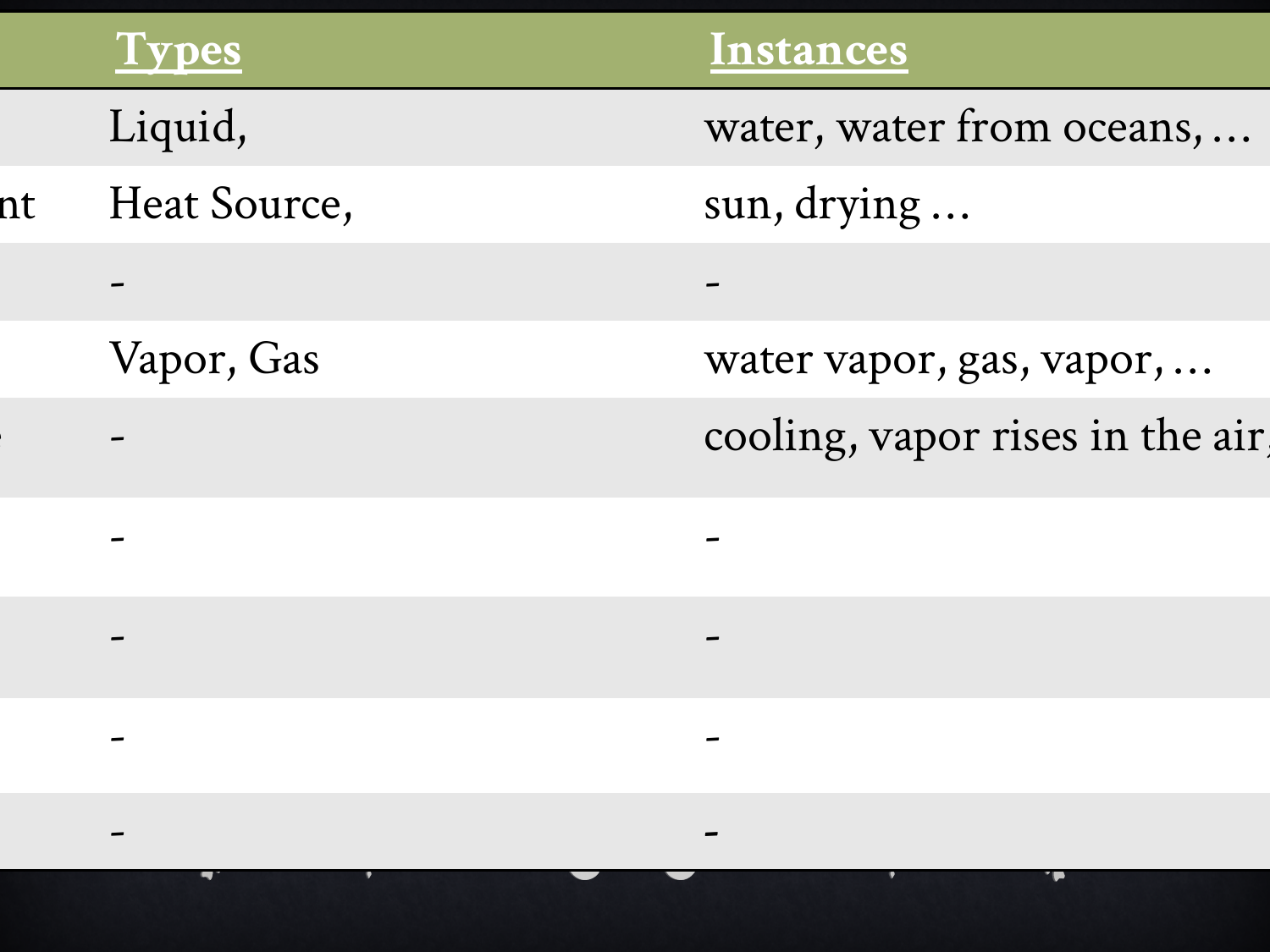

| Role | Types | Instances |
| --- | --- | --- |
| Undergoer | Liquid, | water, water from oceans, … |
| Enabler/Enabling Event | Heat Source, | sun, drying … |
| Theme | - | - |
| Output | Vapor, Gas | water vapor, gas, vapor, … |
| Purpose/Consequence | - | cooling, vapor rises in the air, … |
| Benefactive | - | - |
| Source | - | - |
| Target | - | - |
| Medium | - | - |
#